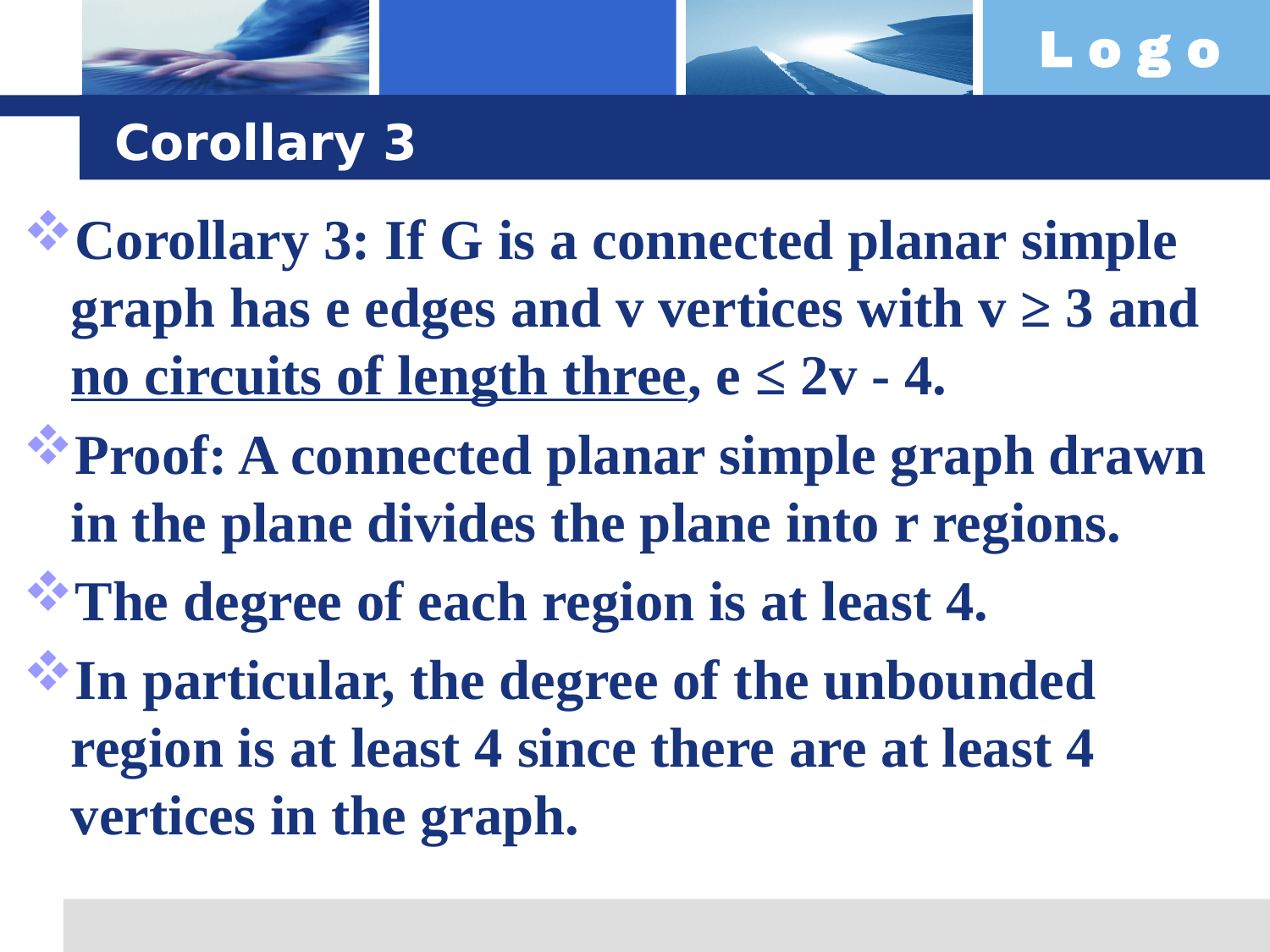

# Corollary 3
Corollary 3: If G is a connected planar simple graph has e edges and v vertices with v ≥ 3 and no circuits of length three, e ≤ 2v - 4.
Proof: A connected planar simple graph drawn in the plane divides the plane into r regions.
The degree of each region is at least 4.
In particular, the degree of the unbounded region is at least 4 since there are at least 4 vertices in the graph.